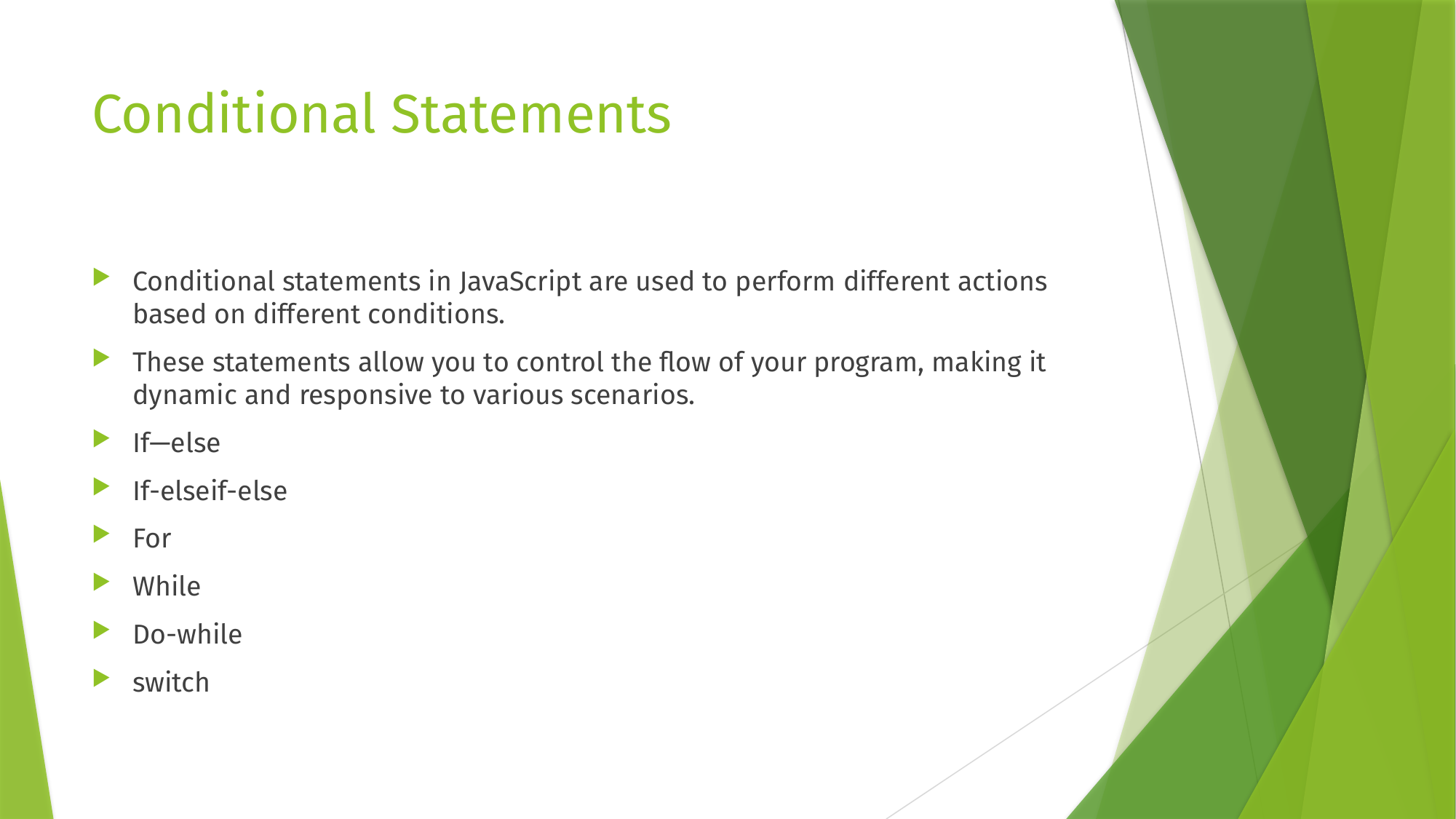

# Conditional Statements
Conditional statements in JavaScript are used to perform different actions based on different conditions.
These statements allow you to control the flow of your program, making it dynamic and responsive to various scenarios.
If—else
If-elseif-else
For
While
Do-while
switch